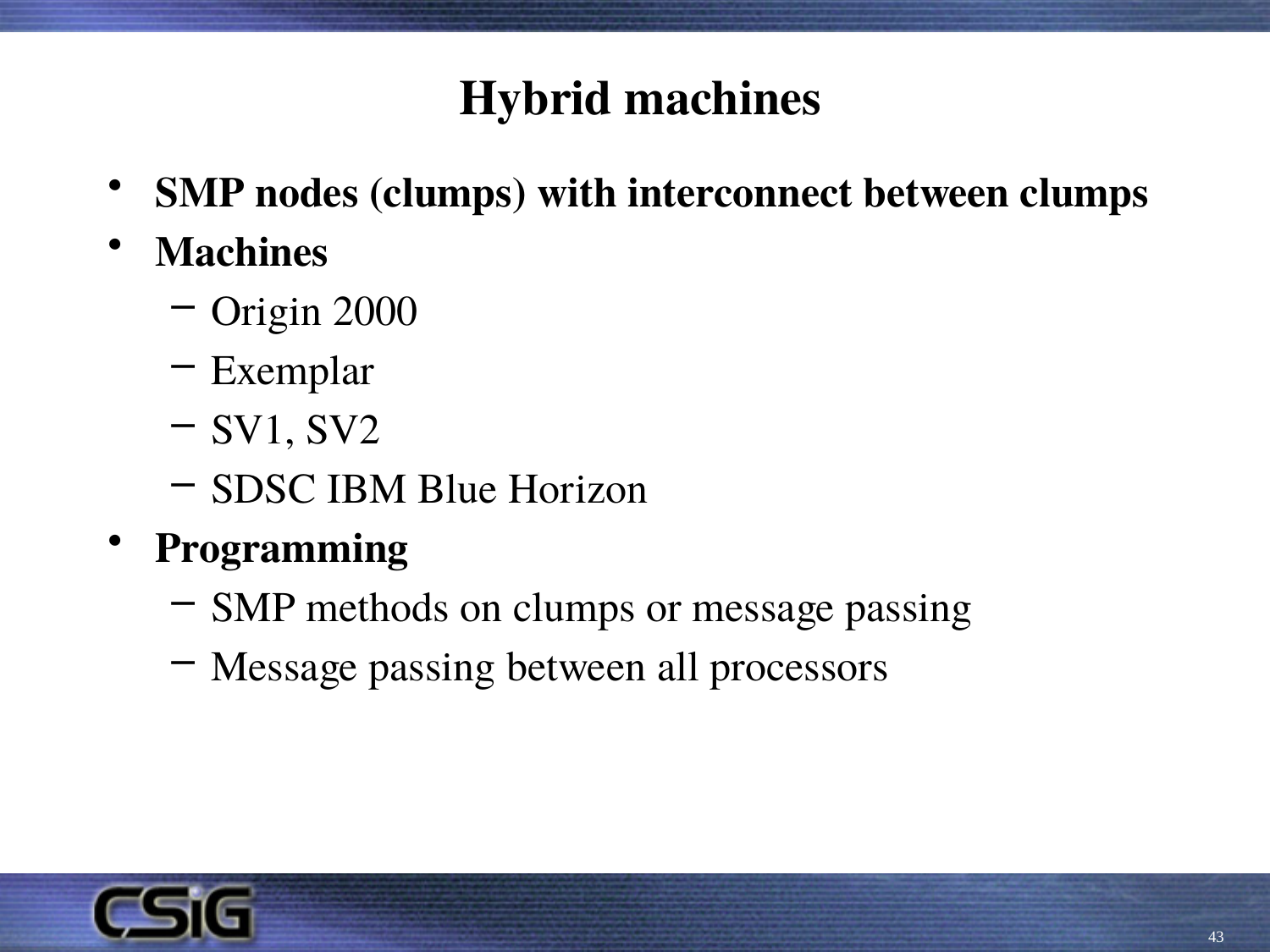

# Hybrid machines
SMP nodes (clumps) with interconnect between clumps
Machines
Origin 2000
Exemplar
SV1, SV2
SDSC IBM Blue Horizon
Programming
SMP methods on clumps or message passing
Message passing between all processors